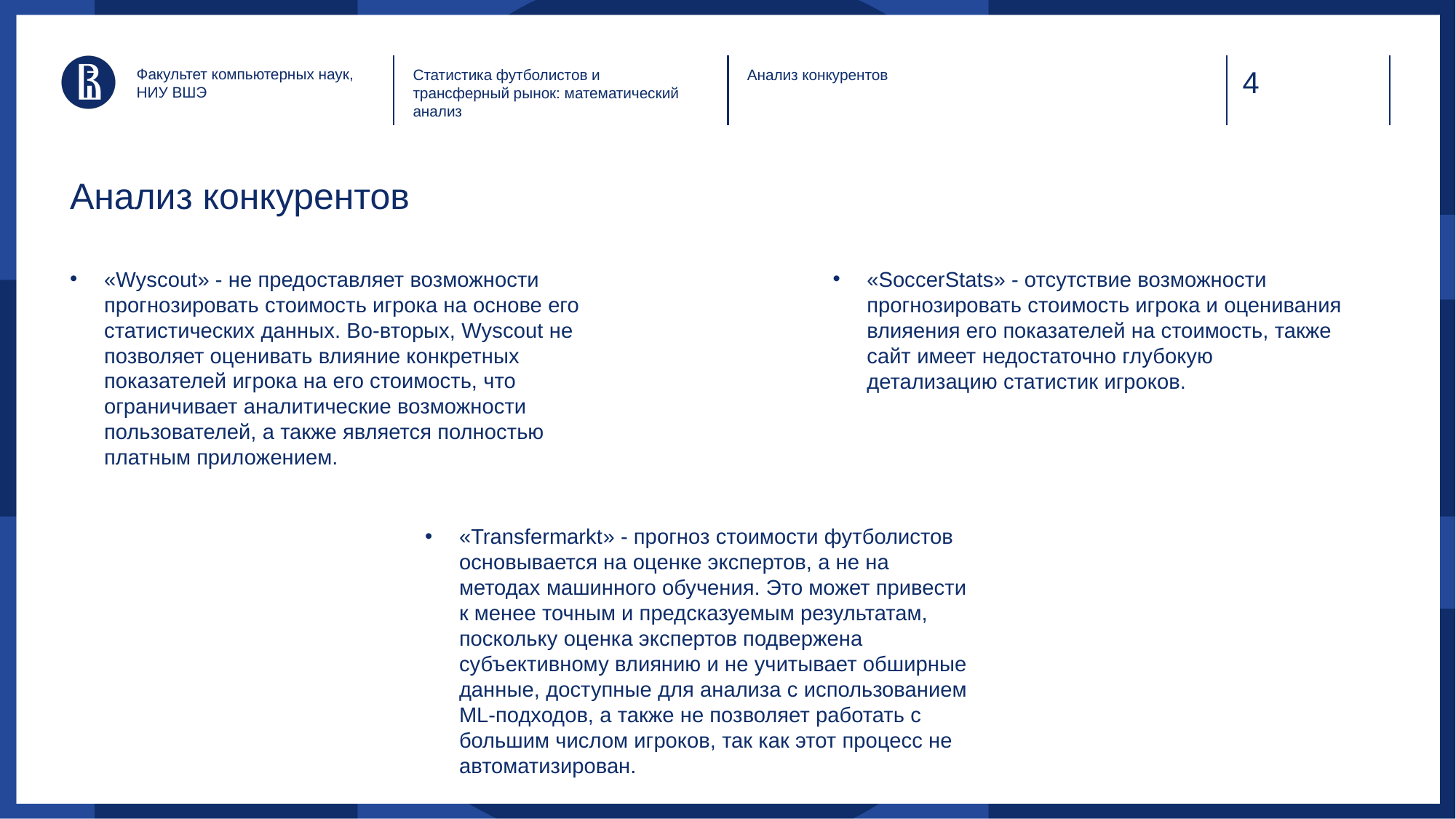

Факультет компьютерных наук, НИУ ВШЭ
Статистика футболистов и трансферный рынок: математический анализ
Анализ конкурентов
# Анализ конкурентов
«Wyscout» - не предоставляет возможности прогнозировать стоимость игрока на основе его статистических данных. Во-вторых, Wyscout не позволяет оценивать влияние конкретных показателей игрока на его стоимость, что ограничивает аналитические возможности пользователей, а также является полностью платным приложением.

«SoccerStats» - отсутствие возможности прогнозировать стоимость игрока и оценивания влияения его показателей на стоимость, также сайт имеет недостаточно глубокую детализацию статистик игроков.
«Transfermarkt» - прогноз стоимости футболистов основывается на оценке экспертов, а не на методах машинного обучения. Это может привести к менее точным и предсказуемым результатам, поскольку оценка экспертов подвержена субъективному влиянию и не учитывает обширные данные, доступные для анализа с использованием ML-подходов, а также не позволяет работать с большим числом игроков, так как этот процесс не автоматизирован.